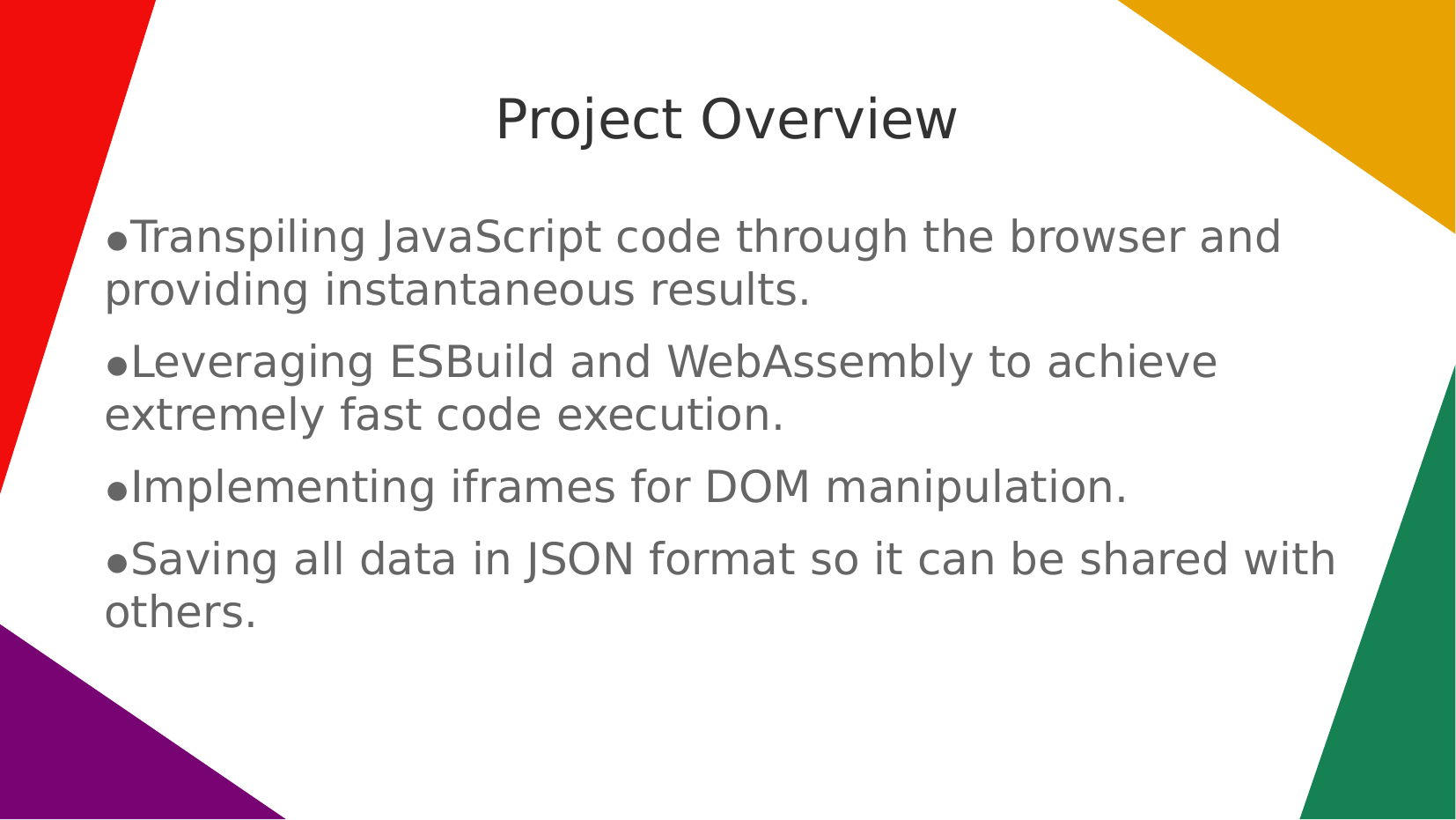

Project Overview
Transpiling JavaScript code through the browser and providing instantaneous results.
Leveraging ESBuild and WebAssembly to achieve extremely fast code execution.
Implementing iframes for DOM manipulation.
Saving all data in JSON format so it can be shared with others.